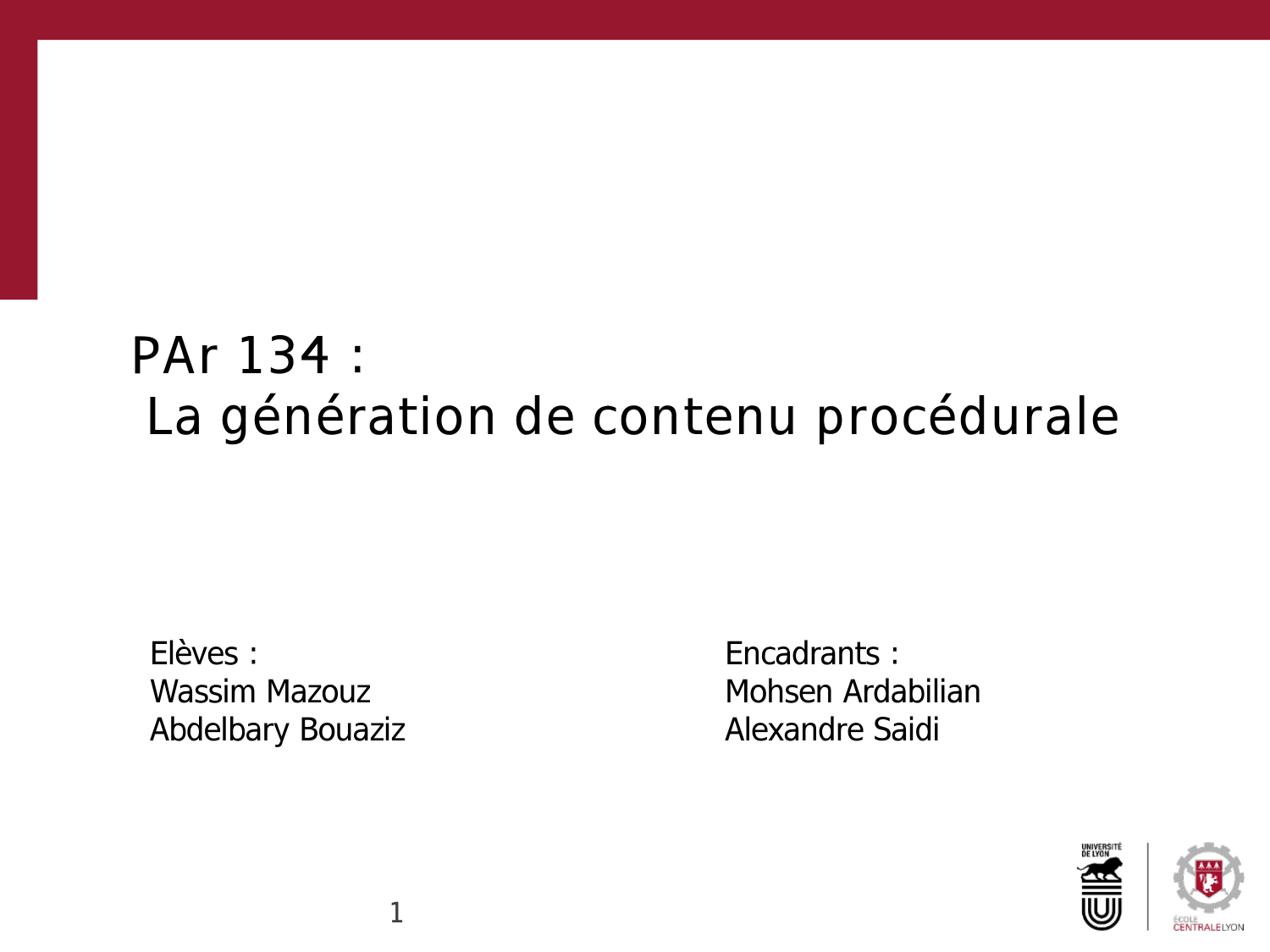

PAr 134 :
 La génération de contenu procédurale
Elèves :
Wassim Mazouz
Abdelbary Bouaziz
Encadrants :
Mohsen Ardabilian
Alexandre Saidi
1